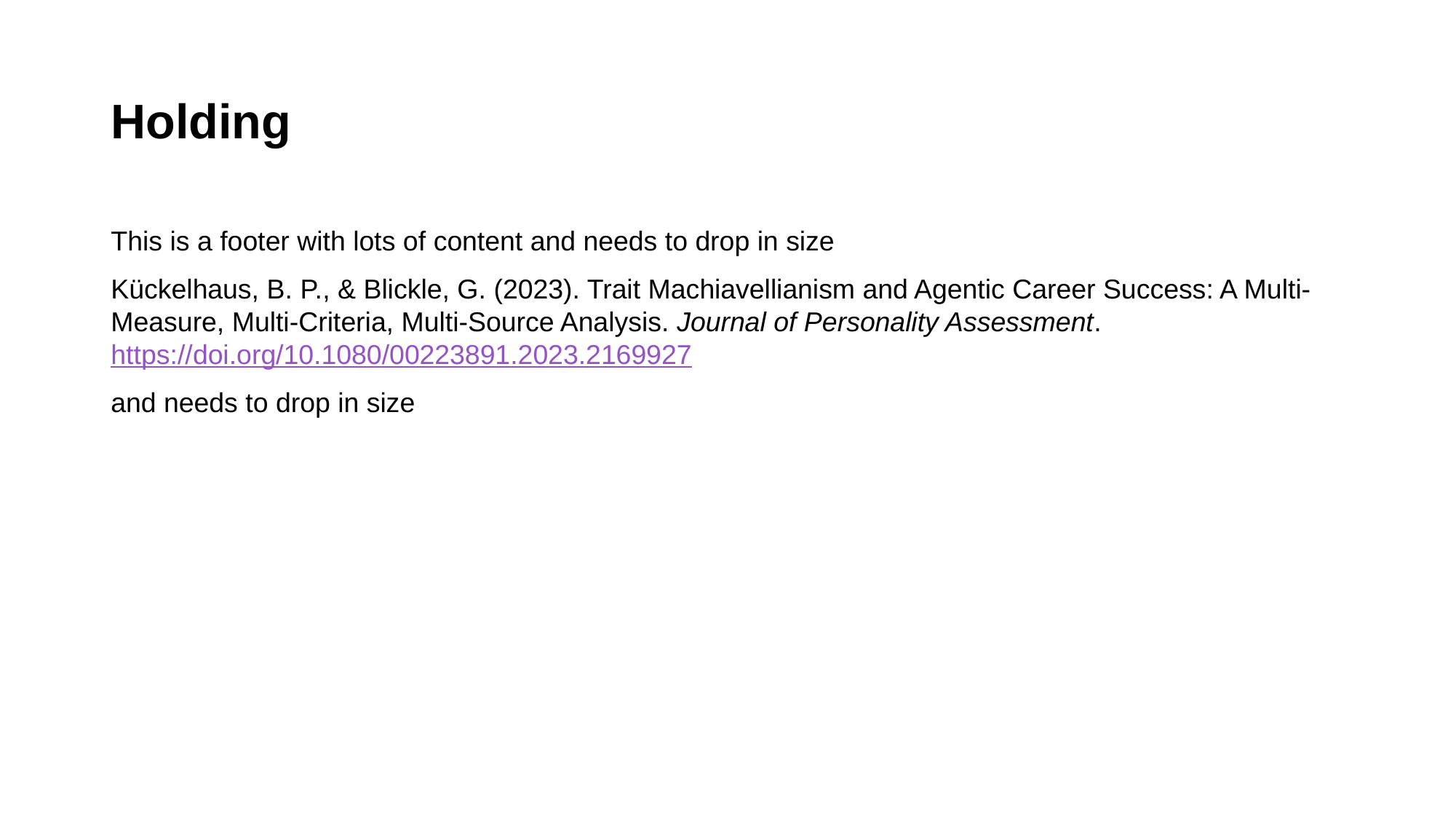

# Holding
This is a footer with lots of content and needs to drop in size
Kückelhaus, B. P., & Blickle, G. (2023). Trait Machiavellianism and Agentic Career Success: A Multi-Measure, Multi-Criteria, Multi-Source Analysis. Journal of Personality Assessment. https://doi.org/10.1080/00223891.2023.2169927
and needs to drop in size